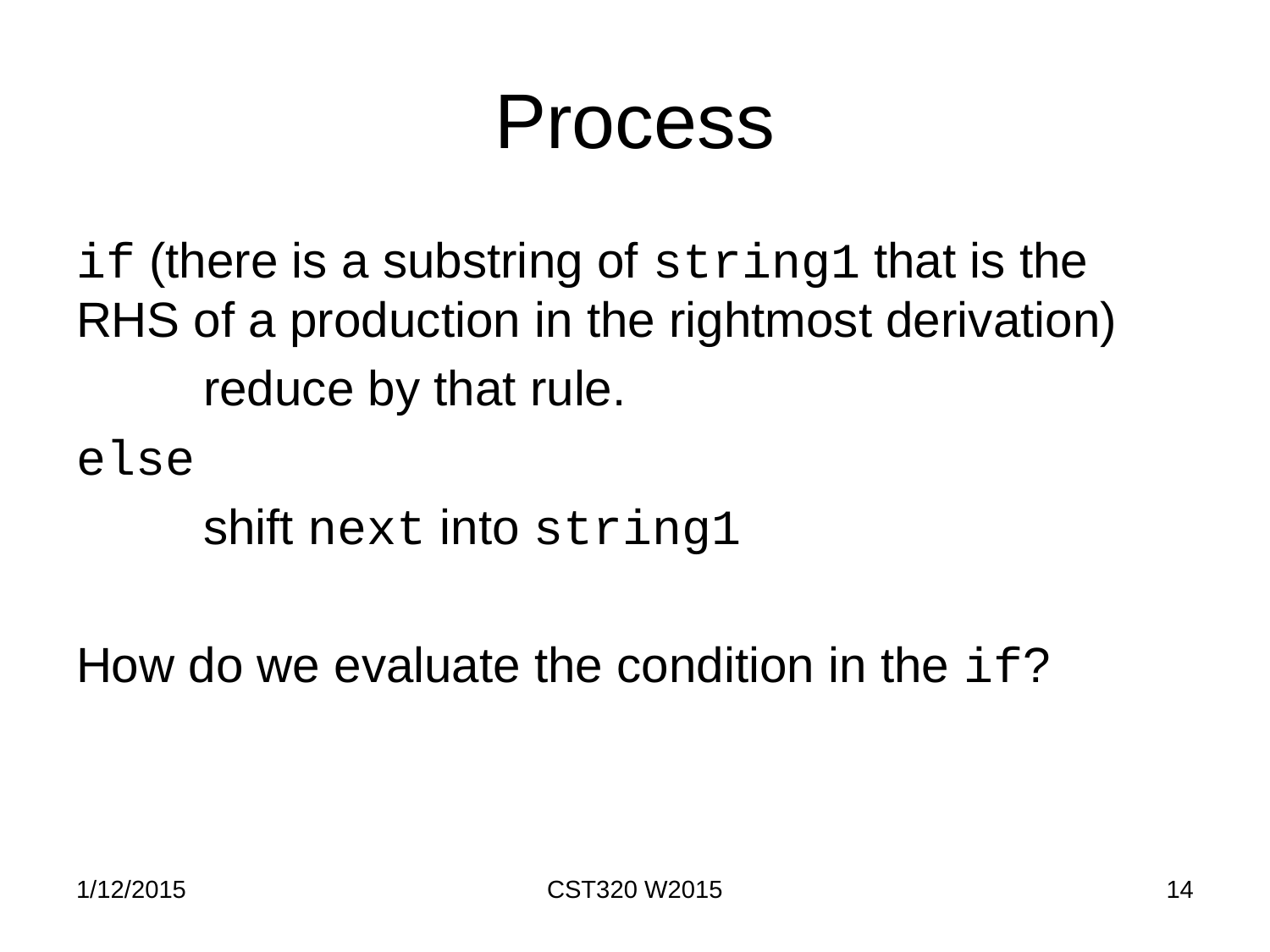

# Process
if (there is a substring of string1 that is the RHS of a production in the rightmost derivation)
	reduce by that rule.
else
	shift next into string1

How do we evaluate the condition in the if?
1/12/2015
CST320 W2015
14